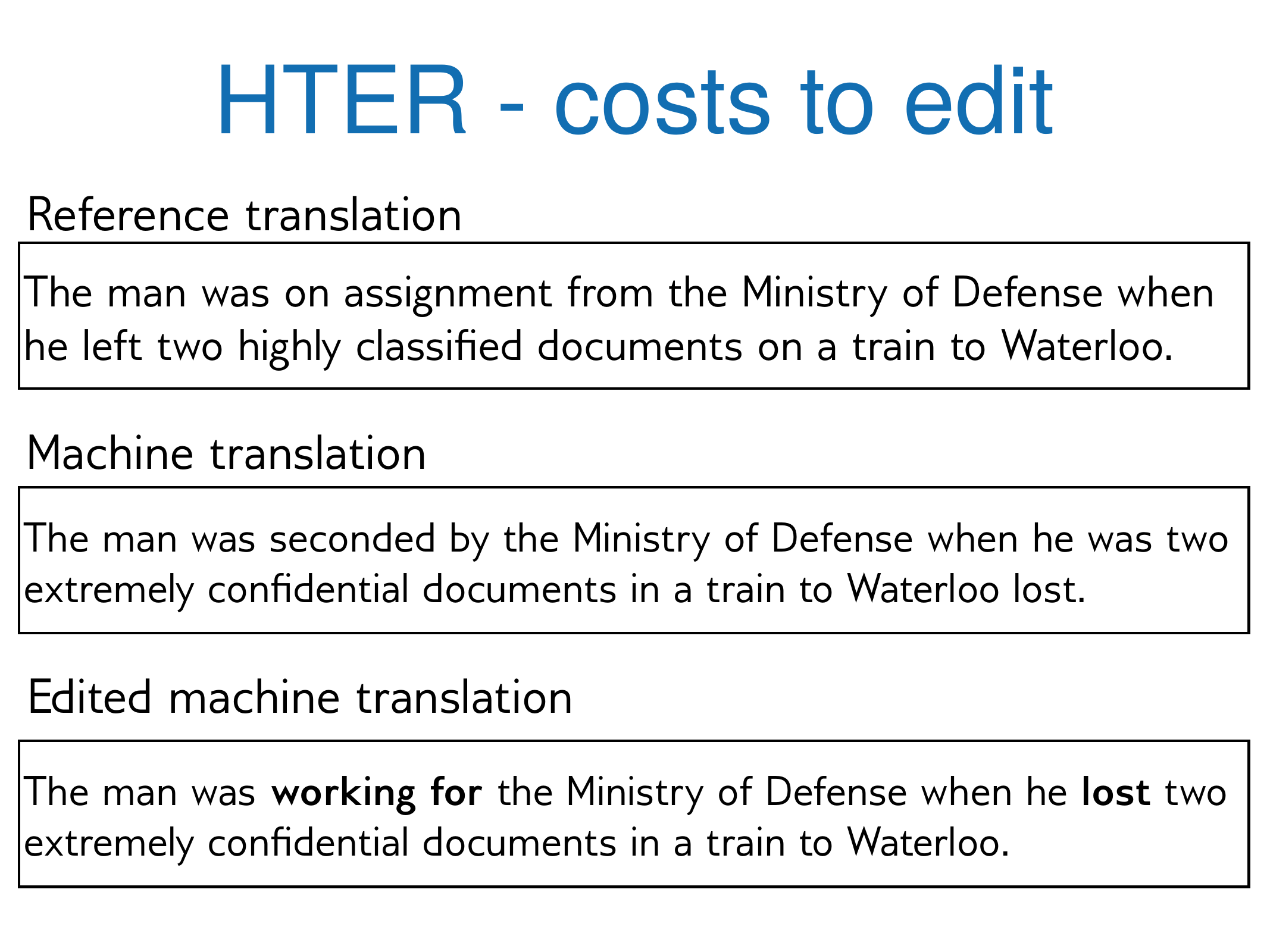

HTER - costs to edit
Reference translation
The man was on assignment from the Ministry of Defense when he left two highly classified documents on a train to Waterloo.
Machine translation
The man was seconded by the Ministry of Defense when he was two extremely confidential documents in a train to Waterloo lost.
Edited machine translation
The man was seconded by the Ministry of Defense when he was two extremely confidential documents in a train to Waterloo lost.
The man was working for the Ministry of Defense when he lost two extremely confidential documents in a train to Waterloo.